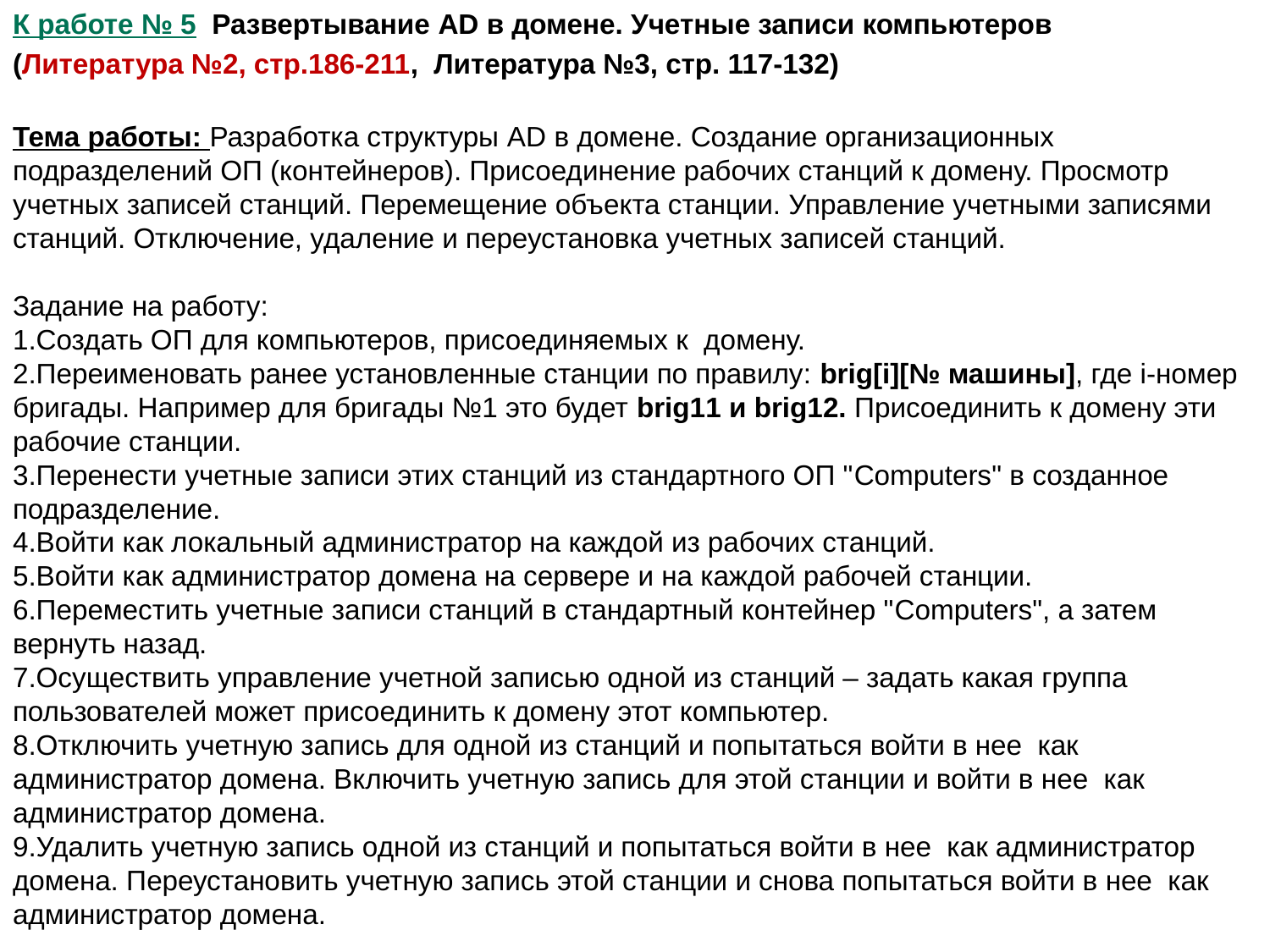

# К работе № 5  Развертывание AD в домене. Учетные записи компьютеров
(Литература №2, стр.186-211,  Литература №3, стр. 117-132)

Тема работы: Разработка структуры AD в домене. Создание организационных подразделений ОП (контейнеров). Присоединение рабочих станций к домену. Просмотр учетных записей станций. Перемещение объекта станции. Управление учетными записями станций. Отключение, удаление и переустановка учетных записей станций.

Задание на работу:
Создать ОП для компьютеров, присоединяемых к  домену.
Переименовать ранее установленные станции по правилу: brig[i][№ машины], где i-номер бригады. Например для бригады №1 это будет brig11 и brig12. Присоединить к домену эти рабочие станции.
Перенести учетные записи этих станций из стандартного ОП "Computers" в созданное подразделение.
Войти как локальный администратор на каждой из рабочих станций.
Войти как администратор домена на сервере и на каждой рабочей станции.
Переместить учетные записи станций в стандартный контейнер "Computers", а затем вернуть назад.
Осуществить управление учетной записью одной из станций – задать какая группа пользователей может присоединить к домену этот компьютер.
Отключить учетную запись для одной из станций и попытаться войти в нее  как администратор домена. Включить учетную запись для этой станции и войти в нее  как администратор домена.
Удалить учетную запись одной из станций и попытаться войти в нее  как администратор домена. Переустановить учетную запись этой станции и снова попытаться войти в нее  как администратор домена.